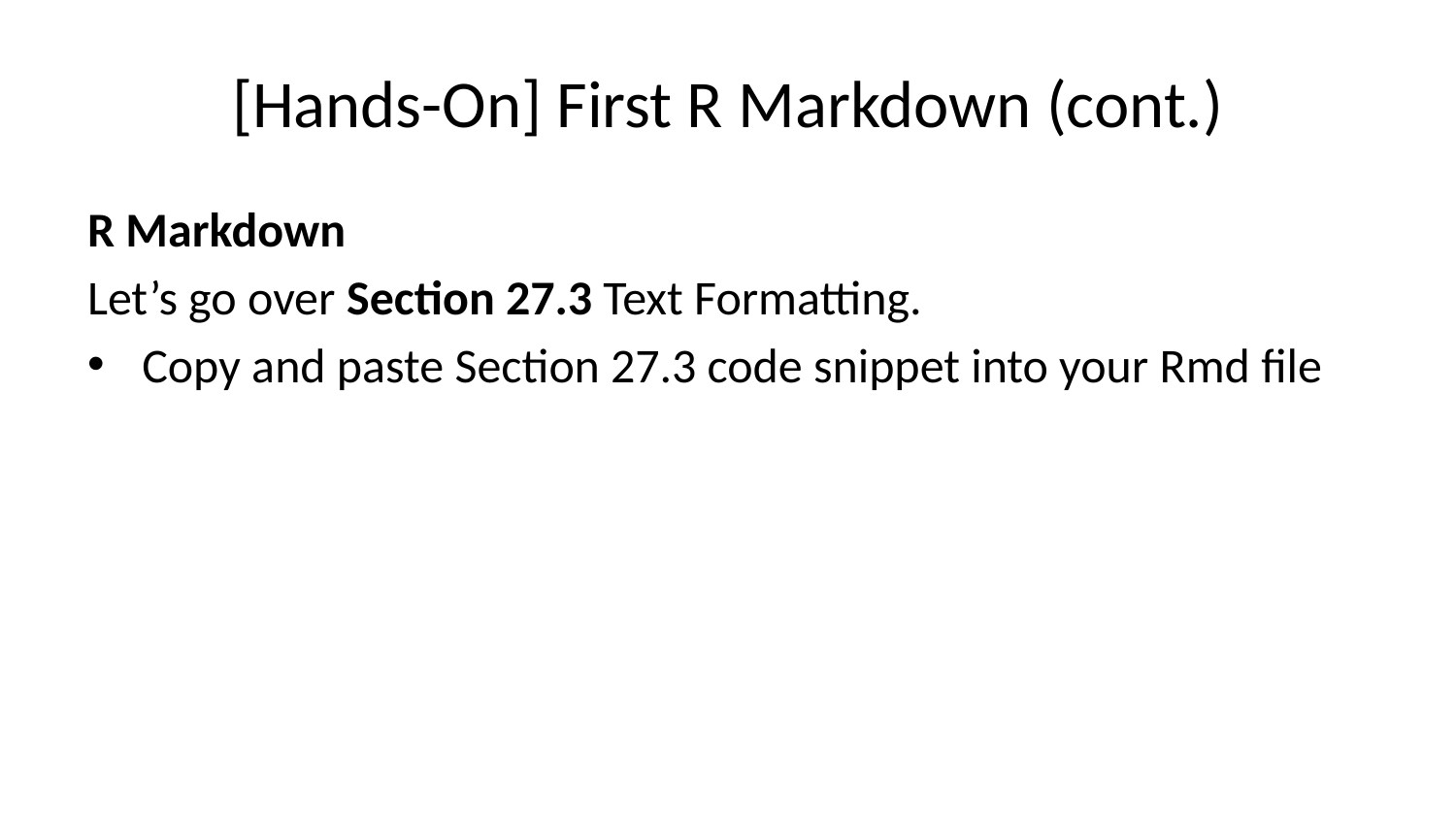

# [Hands-On] First R Markdown (cont.)
R Markdown
Let’s go over Section 27.3 Text Formatting.
Copy and paste Section 27.3 code snippet into your Rmd file